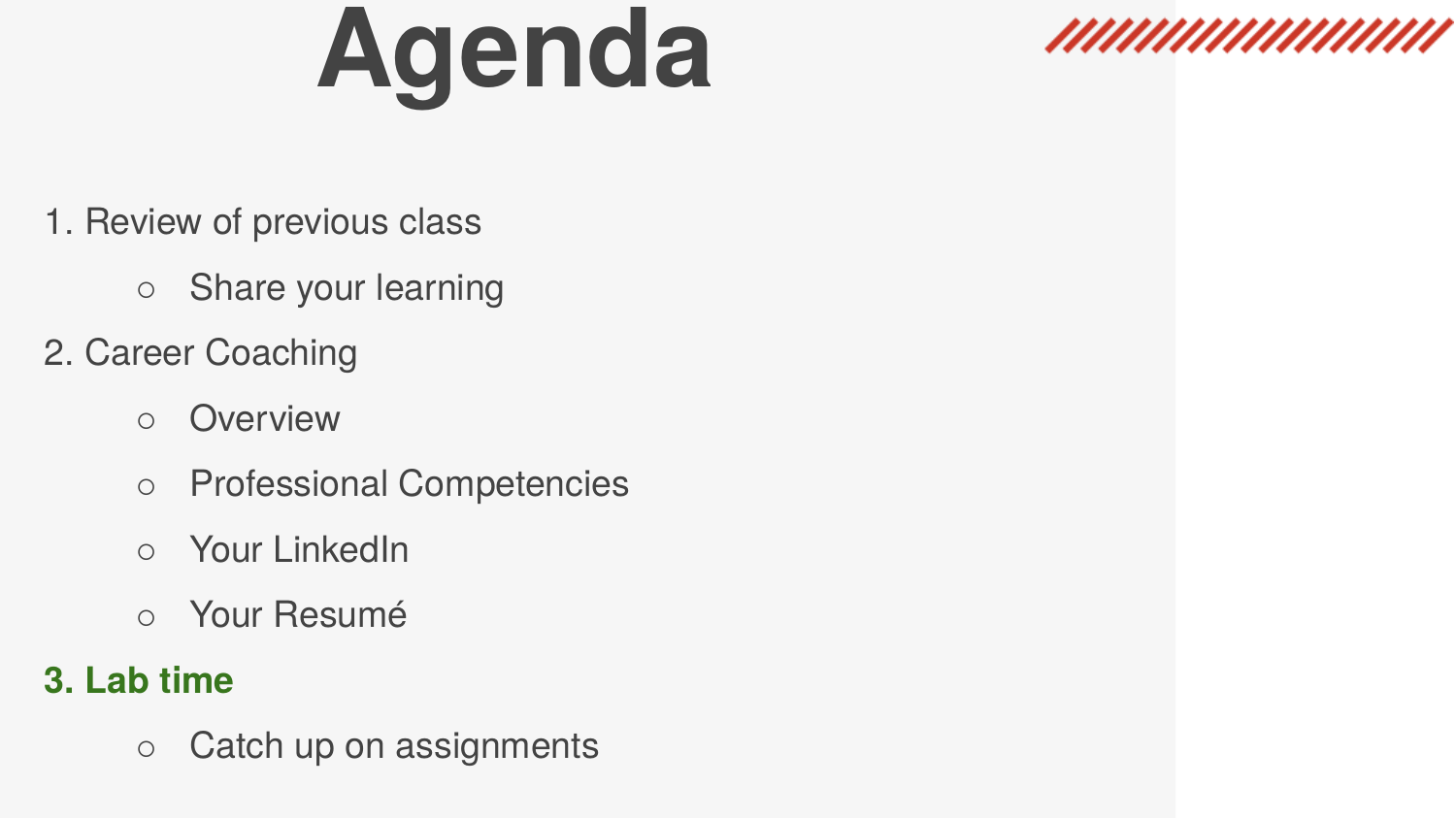

Agenda
Review of previous class
Share your learning
Career Coaching
Overview
Professional Competencies
Your LinkedIn
Your Resumé
Lab time
Catch up on assignments